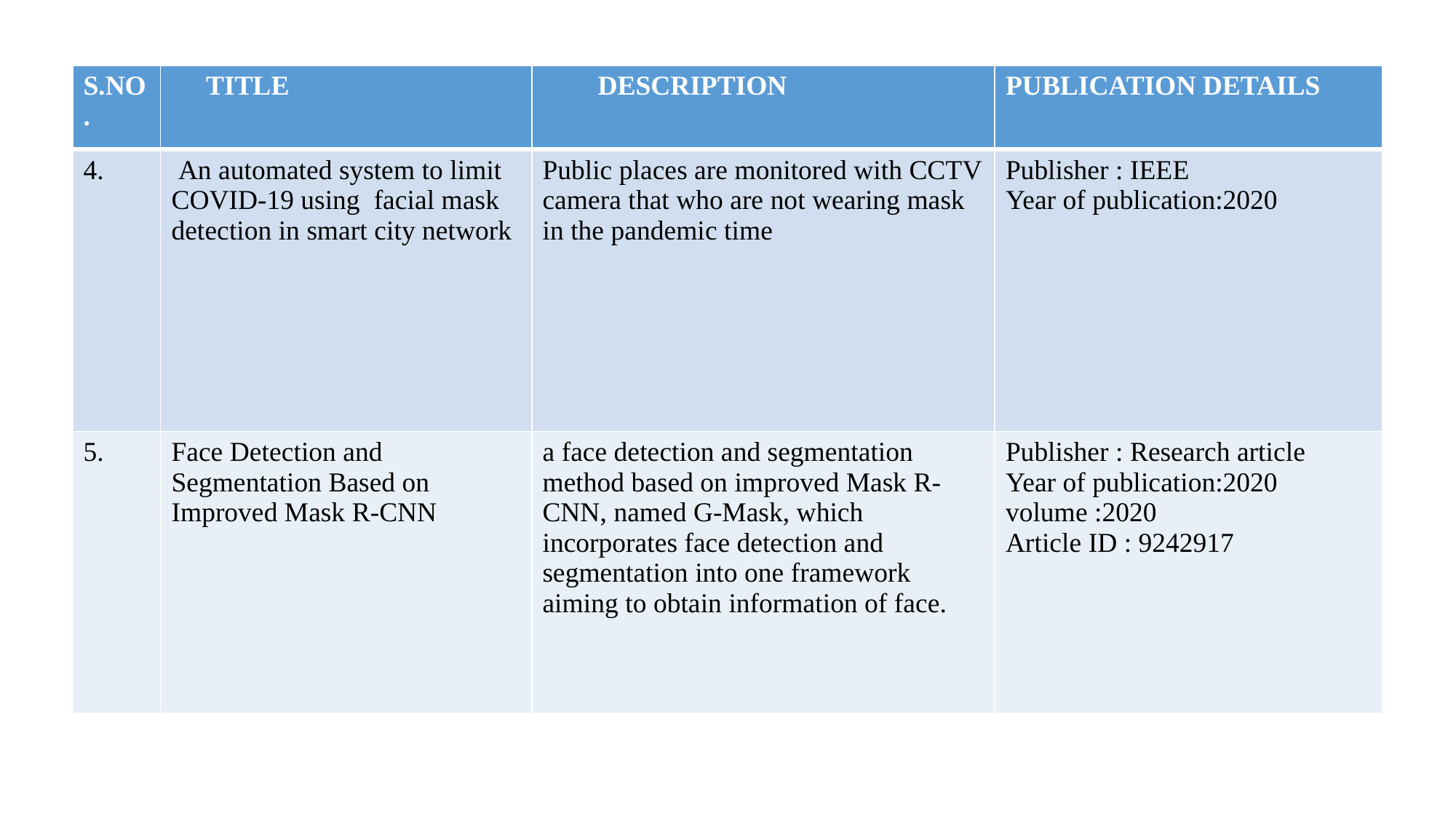

| S.NO. | TITLE | DESCRIPTION | PUBLICATION DETAILS |
| --- | --- | --- | --- |
| 4. | An automated system to limit COVID-19 using facial mask detection in smart city network | Public places are monitored with CCTV camera that who are not wearing mask in the pandemic time | Publisher : IEEE Year of publication:2020 |
| 5. | Face Detection and Segmentation Based on Improved Mask R-CNN | a face detection and segmentation method based on improved Mask R-CNN, named G-Mask, which incorporates face detection and segmentation into one framework aiming to obtain information of face. | Publisher : Research article Year of publication:2020 volume :2020 Article ID : 9242917 |